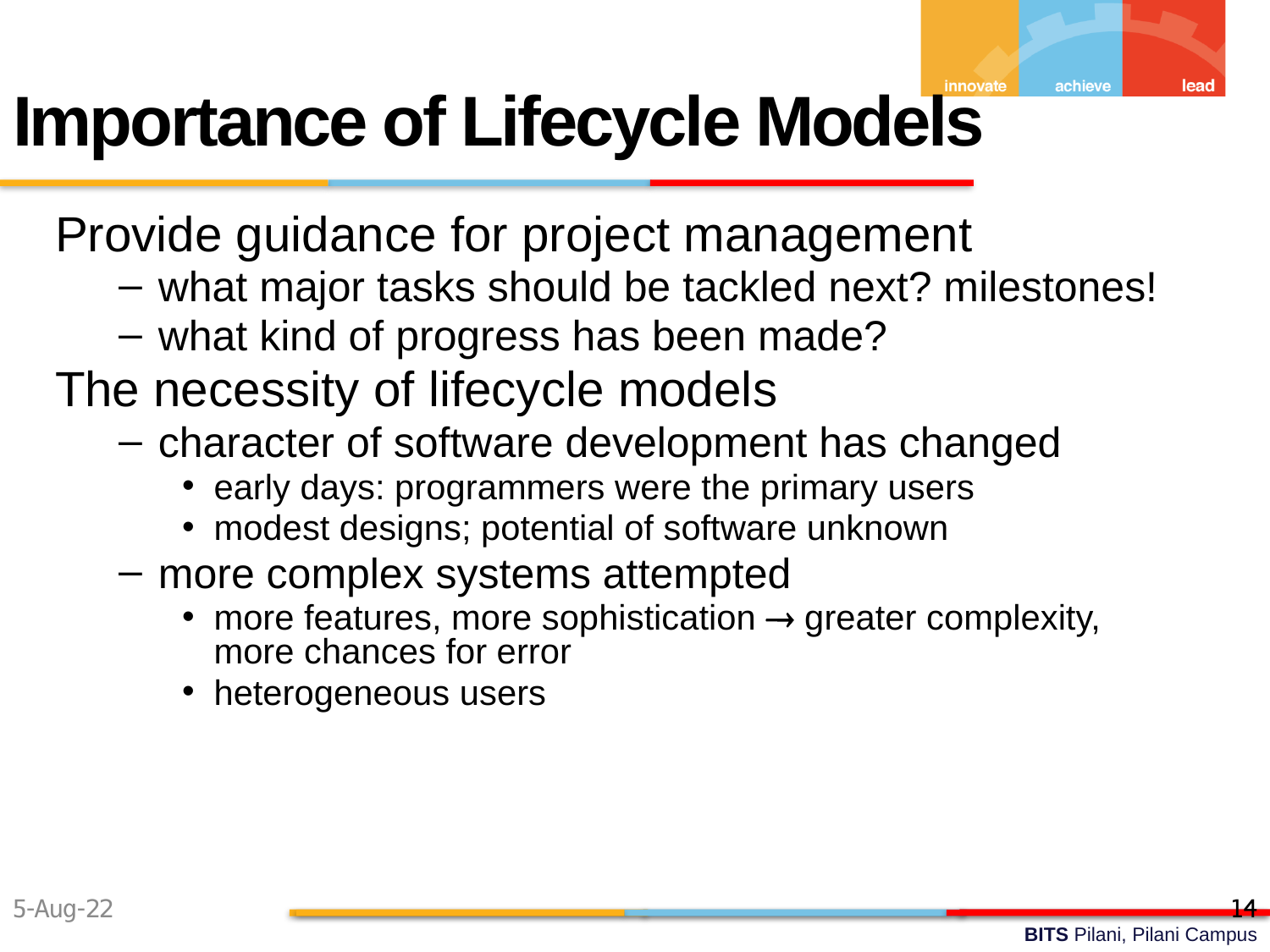

Importance of Lifecycle Models
Provide guidance for project management
what major tasks should be tackled next? milestones!
what kind of progress has been made?
The necessity of lifecycle models
character of software development has changed
early days: programmers were the primary users
modest designs; potential of software unknown
more complex systems attempted
more features, more sophistication → greater complexity, more chances for error
heterogeneous users

5-Aug-22
14